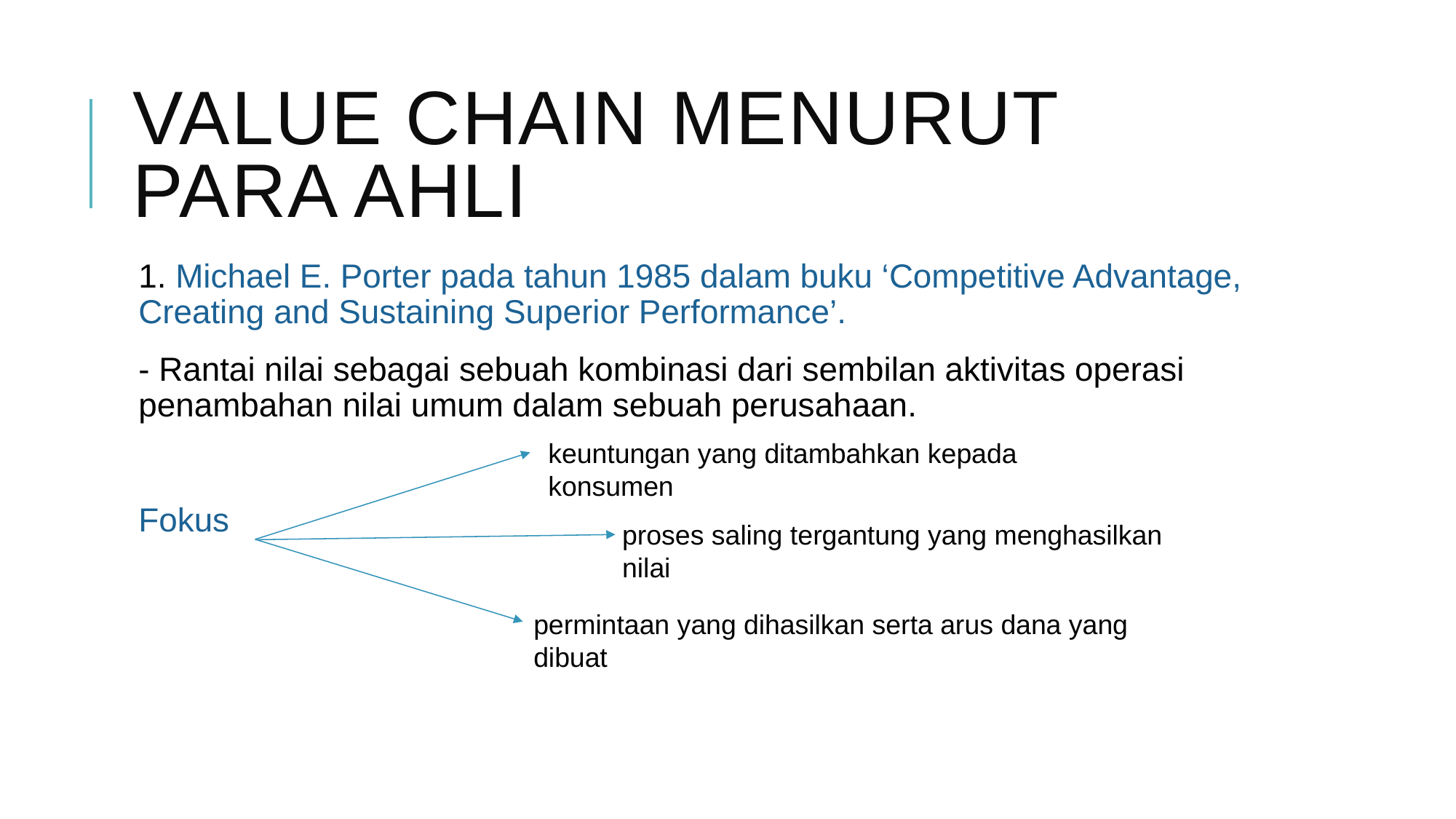

# Value chain menurut para ahli
1. Michael E. Porter pada tahun 1985 dalam buku ‘Competitive Advantage, Creating and Sustaining Superior Performance’.
- Rantai nilai sebagai sebuah kombinasi dari sembilan aktivitas operasi penambahan nilai umum dalam sebuah perusahaan.

Fokus

keuntungan yang ditambahkan kepada konsumen
proses saling tergantung yang menghasilkan nilai
permintaan yang dihasilkan serta arus dana yang dibuat